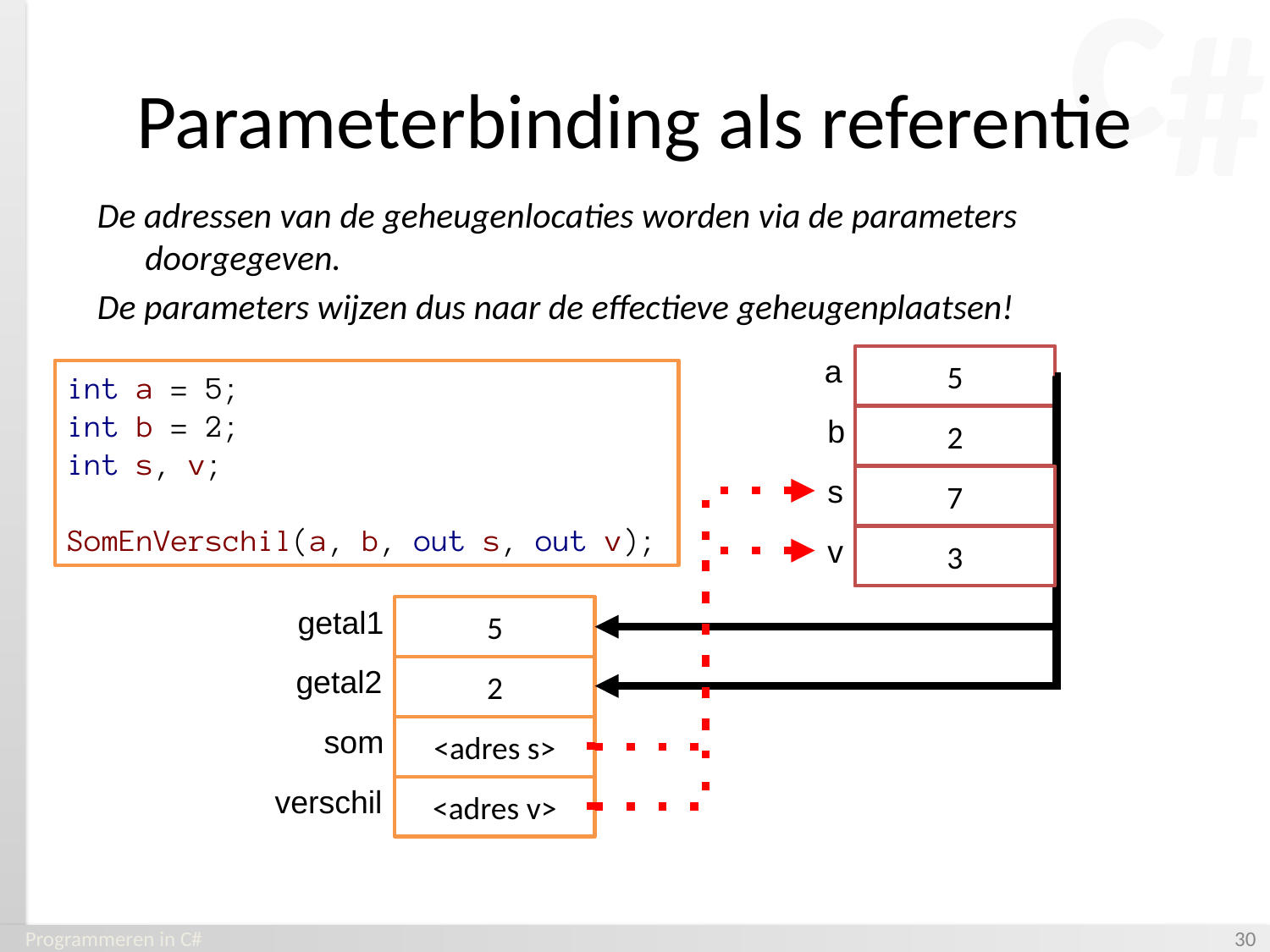

# Parameterbinding als referentie
De adressen van de geheugenlocaties worden via de parameters doorgegeven.
De parameters wijzen dus naar de effectieve geheugenplaatsen!
a
5
int a = 5;
int b = 2;
int s, v;
SomEnVerschil(a, b, out s, out v);
b
2
s
7
?
v
3
?
getal1
5
getal2
2
som
<adres s>
verschil
<adres v>
Programmeren in C#
30